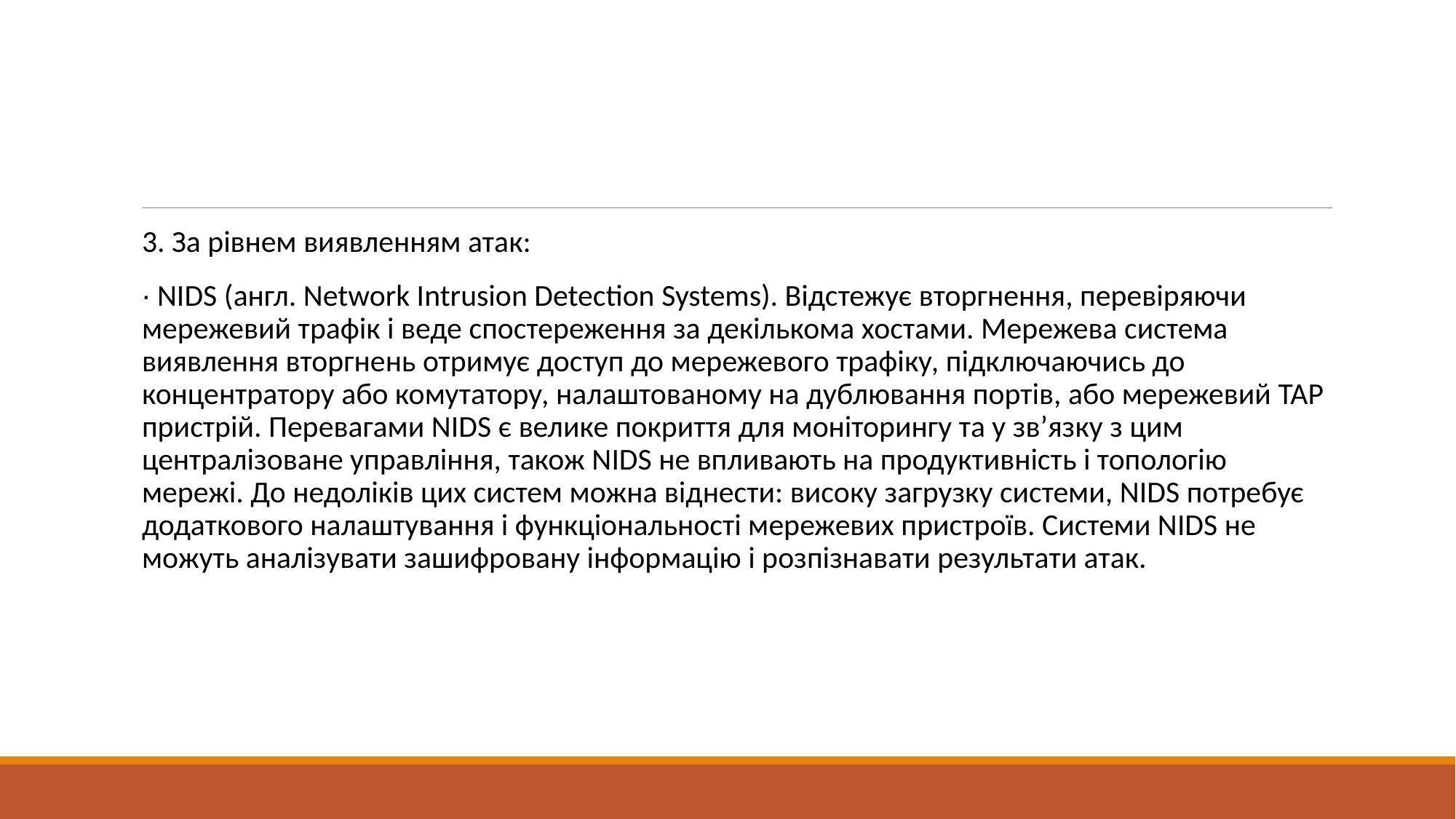

#
3. За рiвнем виявленням атак:
∙ NIDS (англ. Network Intrusion Detection Systems). Вiдстежує вторгнення, перевiряючи мережевий трафiк i веде спостереження за декiлькома хостами. Мережева система виявлення вторгнень отримує доступ до мережевого трафiку, пiдключаючись до концентратору або комутатору, налаштованому на дублювання портiв, або мережевий TAP пристрiй. Перевагами NIDS є велике покриття для монiторингу та у зв’язку з цим централiзоване управлiння, також NIDS не впливають на продуктивнiсть i топологiю мережi. До недолiкiв цих систем можна вiднести: високу загрузку системи, NIDS потребує додаткового налаштування i функцiональностi мережевих пристроїв. Системи NIDS не можуть аналiзувати зашифровану iнформацiю i розпiзнавати результати атак.